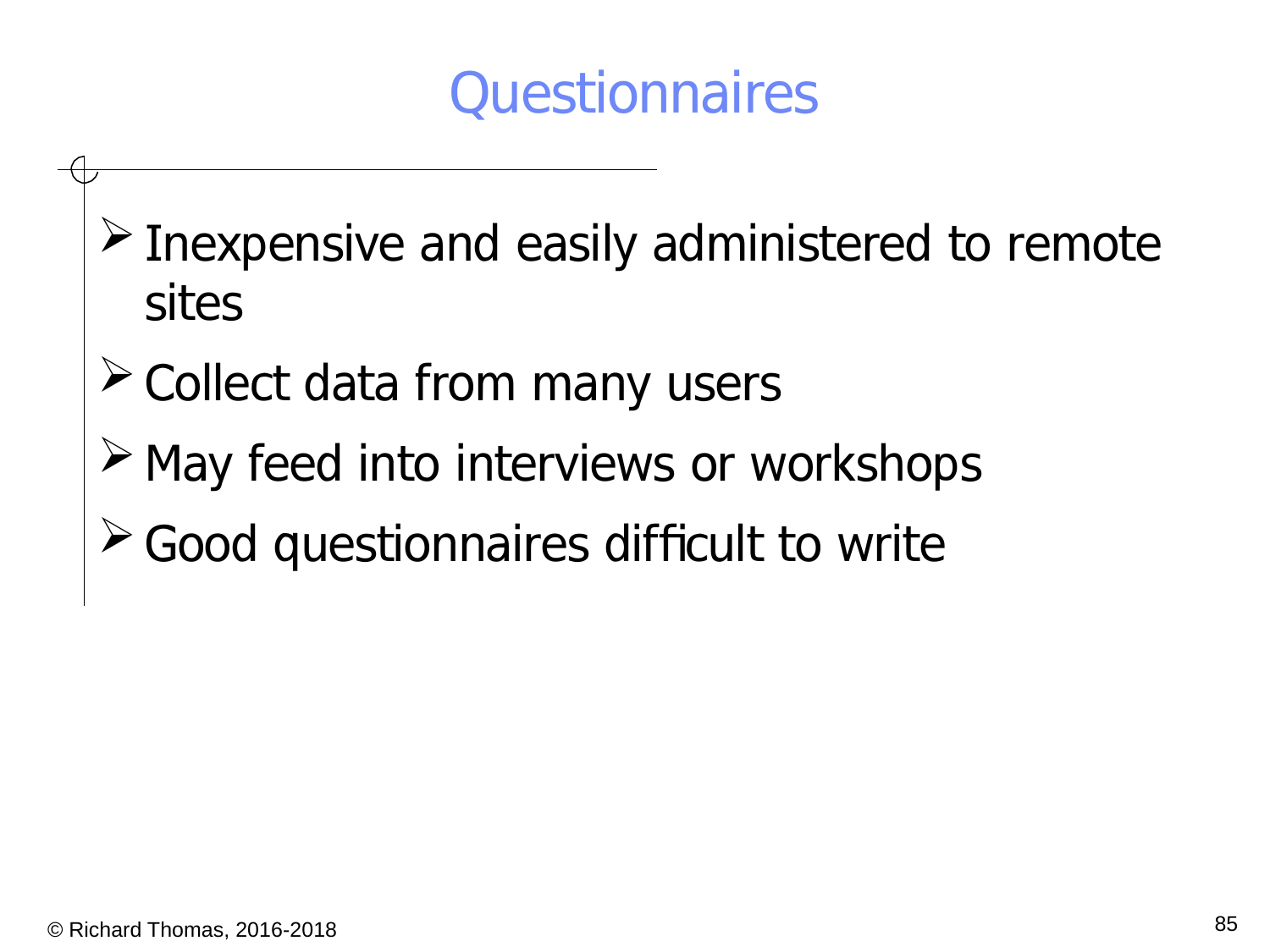

# Questionnaires
Inexpensive and easily administered to remote sites
Collect data from many users
May feed into interviews or workshops
Good questionnaires difficult to write
85